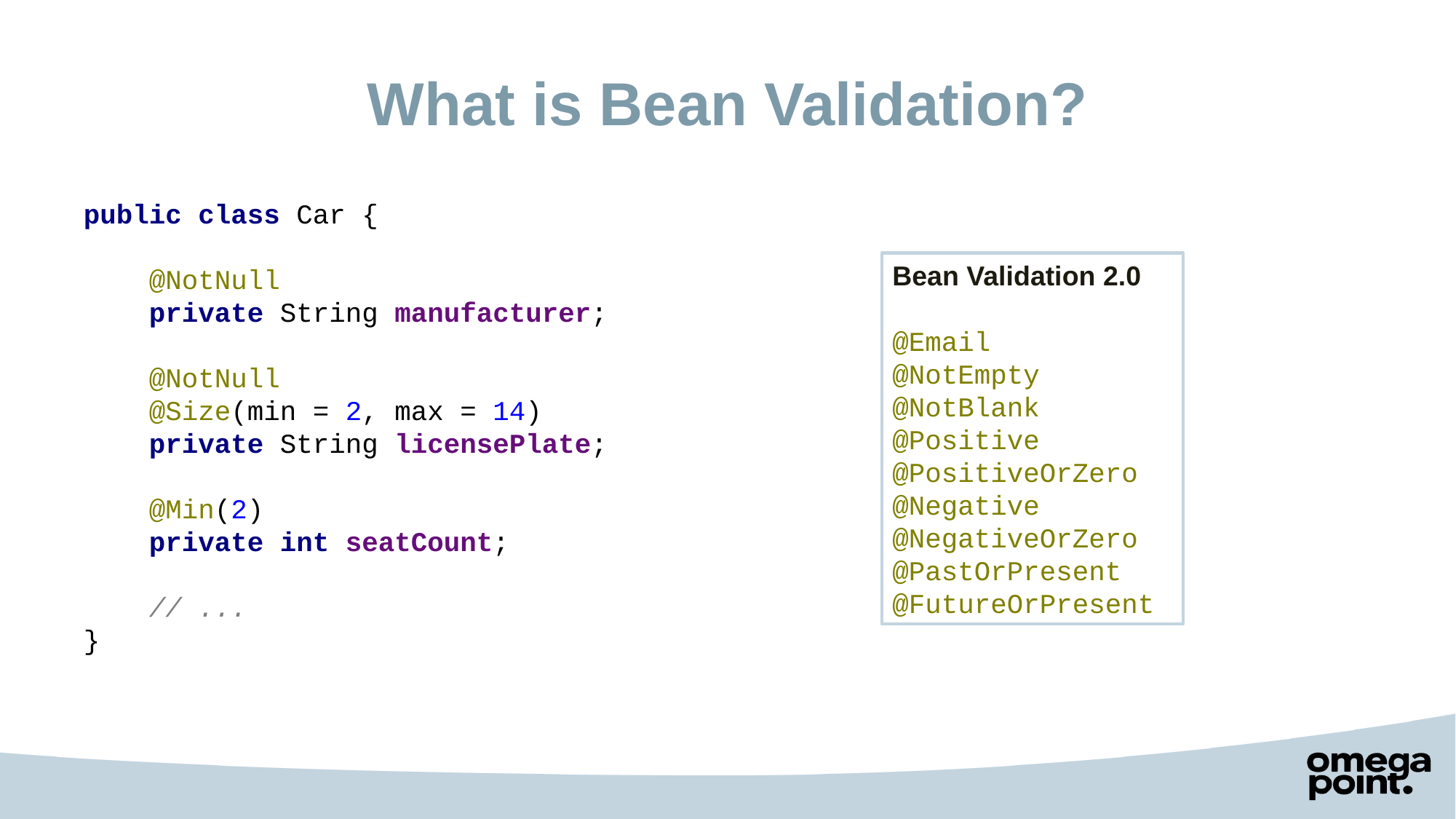

# What is Bean Validation?
public class Car {
    @NotNull
    private String manufacturer;
    @NotNull
    @Size(min = 2, max = 14)
    private String licensePlate;
    @Min(2)
    private int seatCount;
    // ...
}
Bean Validation 2.0

@Email
@NotEmpty
@NotBlank
@Positive
@PositiveOrZero
@Negative
@NegativeOrZero
@PastOrPresent
@FutureOrPresent